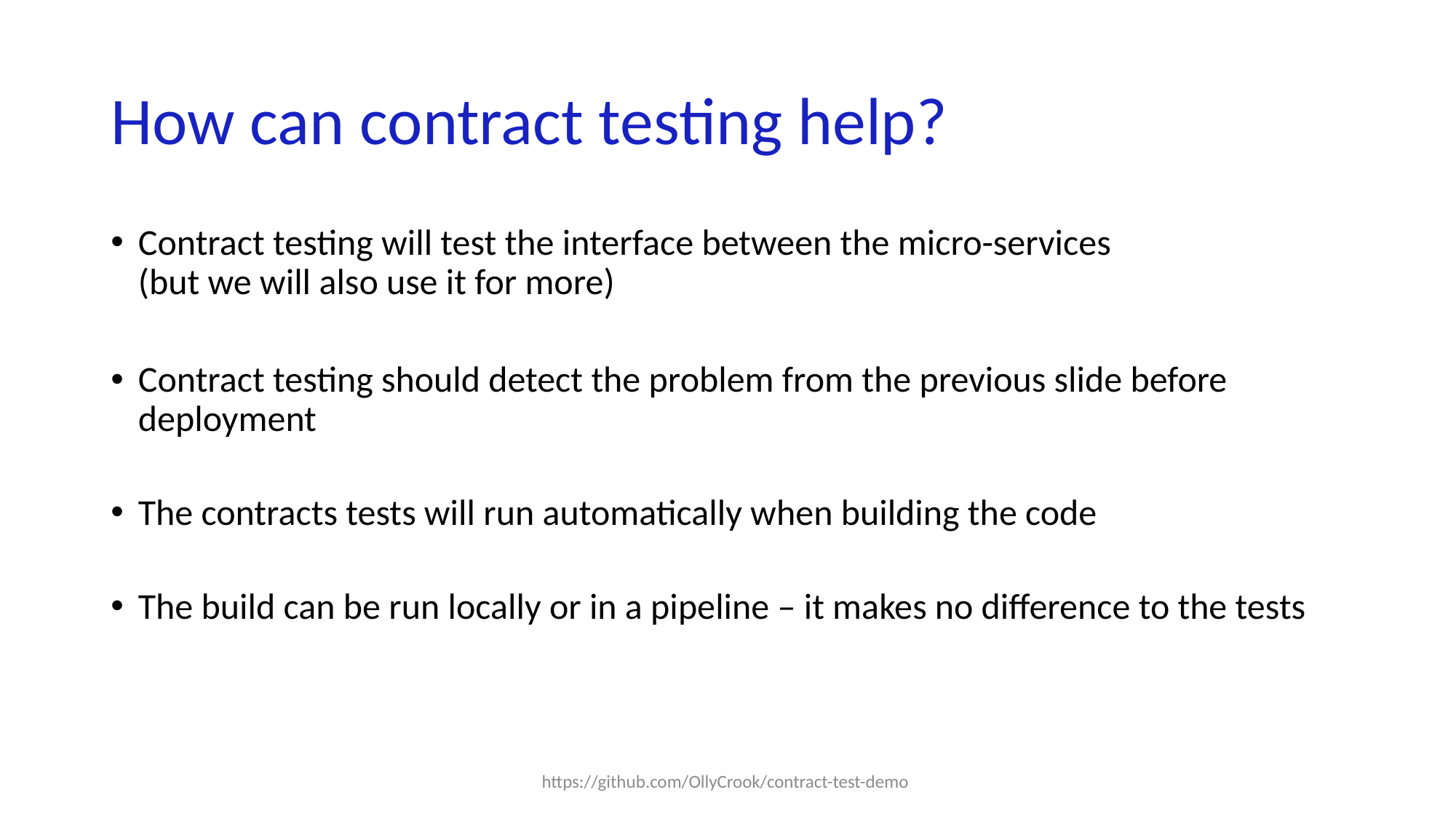

# How can contract testing help?
Contract testing will test the interface between the micro-services
(but we will also use it for more)
Contract testing should detect the problem from the previous slide before deployment
The contracts tests will run automatically when building the code
The build can be run locally or in a pipeline – it makes no difference to the tests

https://github.com/OllyCrook/contract-test-demo